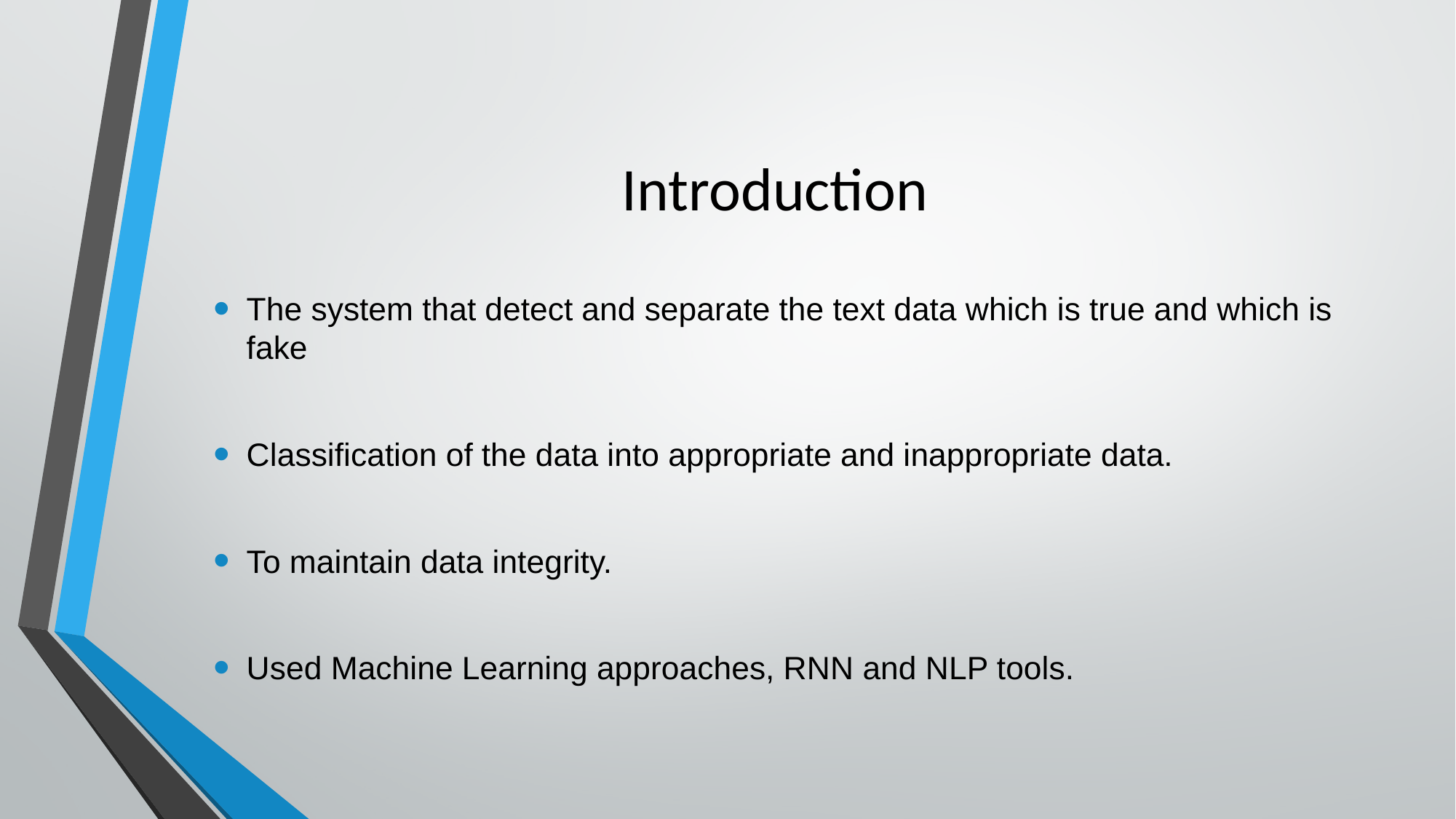

# Introduction​
The system that detect and separate the text data which is true and which is fake

Classification of the data into appropriate and inappropriate data.

To maintain data integrity.

Used Machine Learning approaches, RNN and NLP tools.